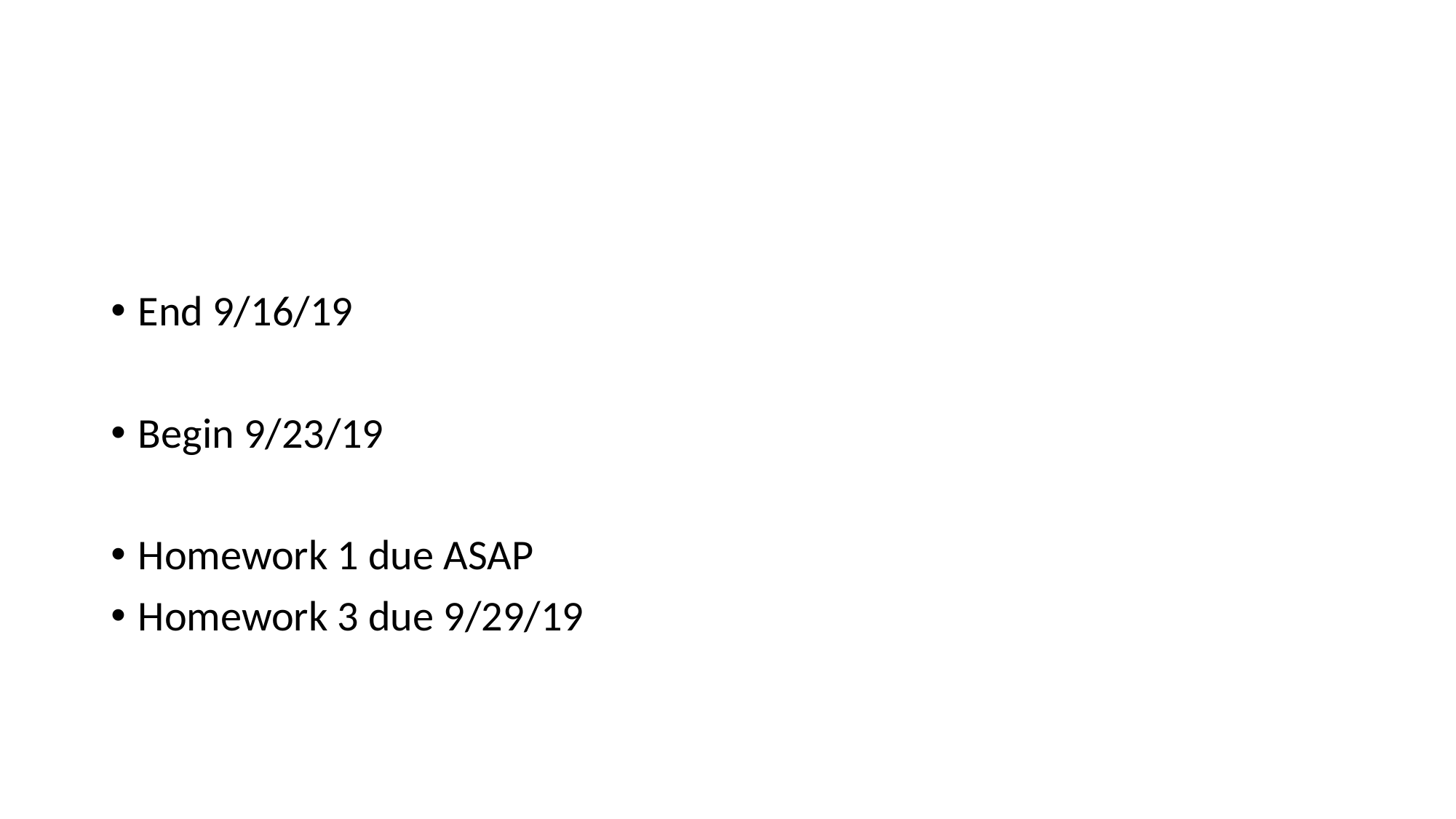

End 9/16/19

Begin 9/23/19

Homework 1 due ASAP
Homework 3 due 9/29/19